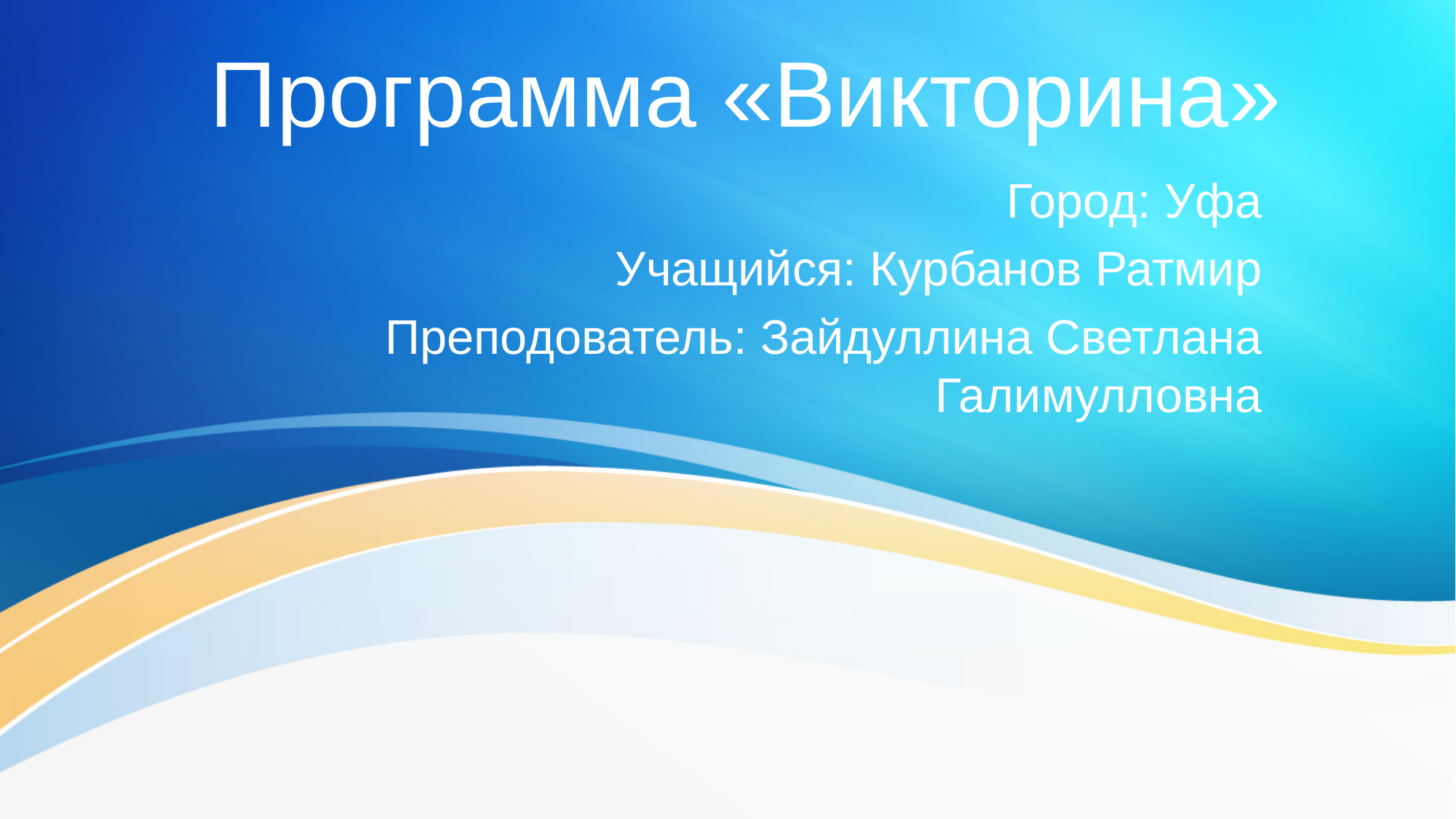

# Программа «Викторина»
Город: Уфа
Учащийся: Курбанов Ратмир
Преподователь: Зайдуллина Светлана Галимулловна